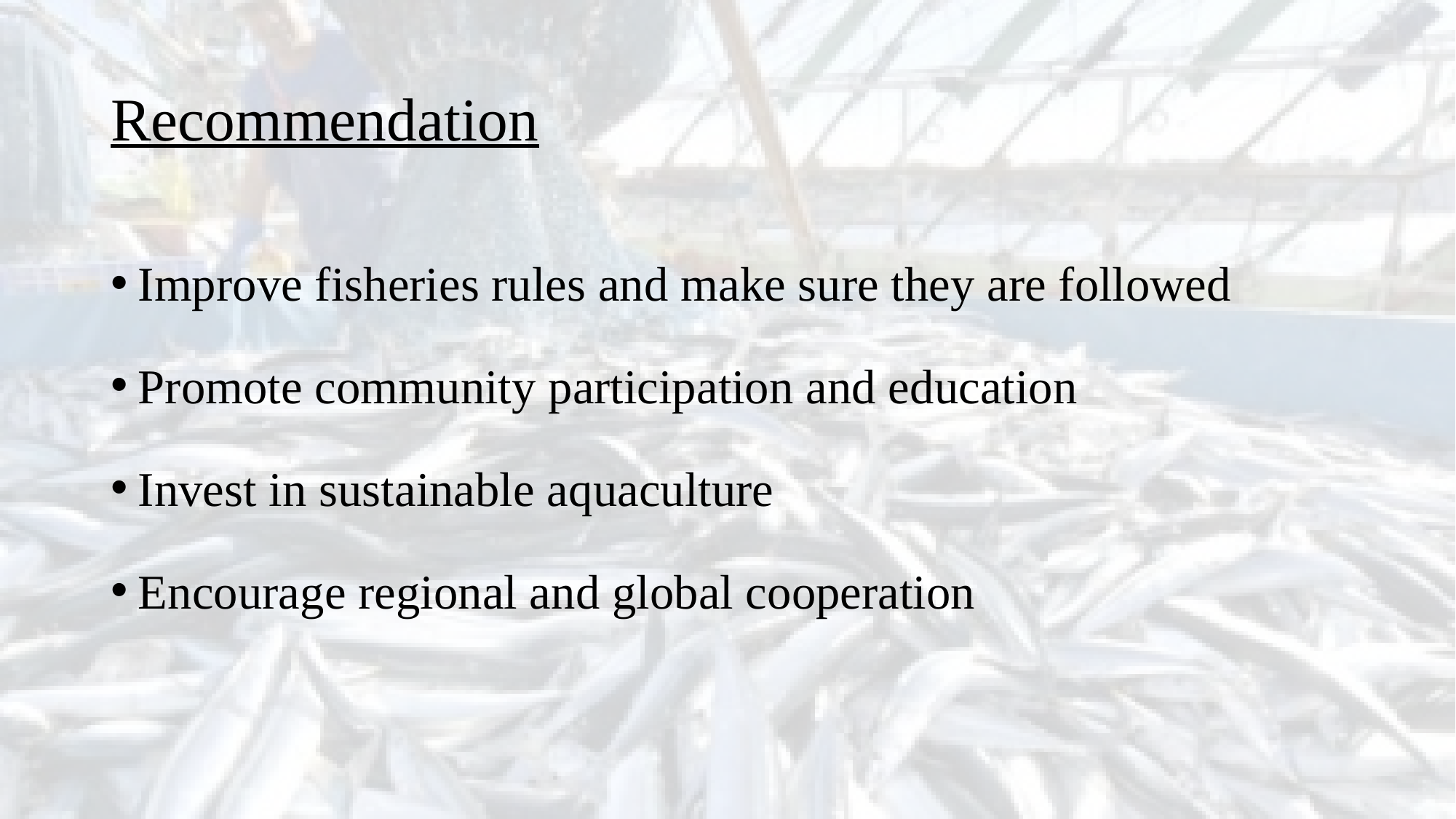

# Recommendation
Improve fisheries rules and make sure they are followed
Promote community participation and education
Invest in sustainable aquaculture
Encourage regional and global cooperation